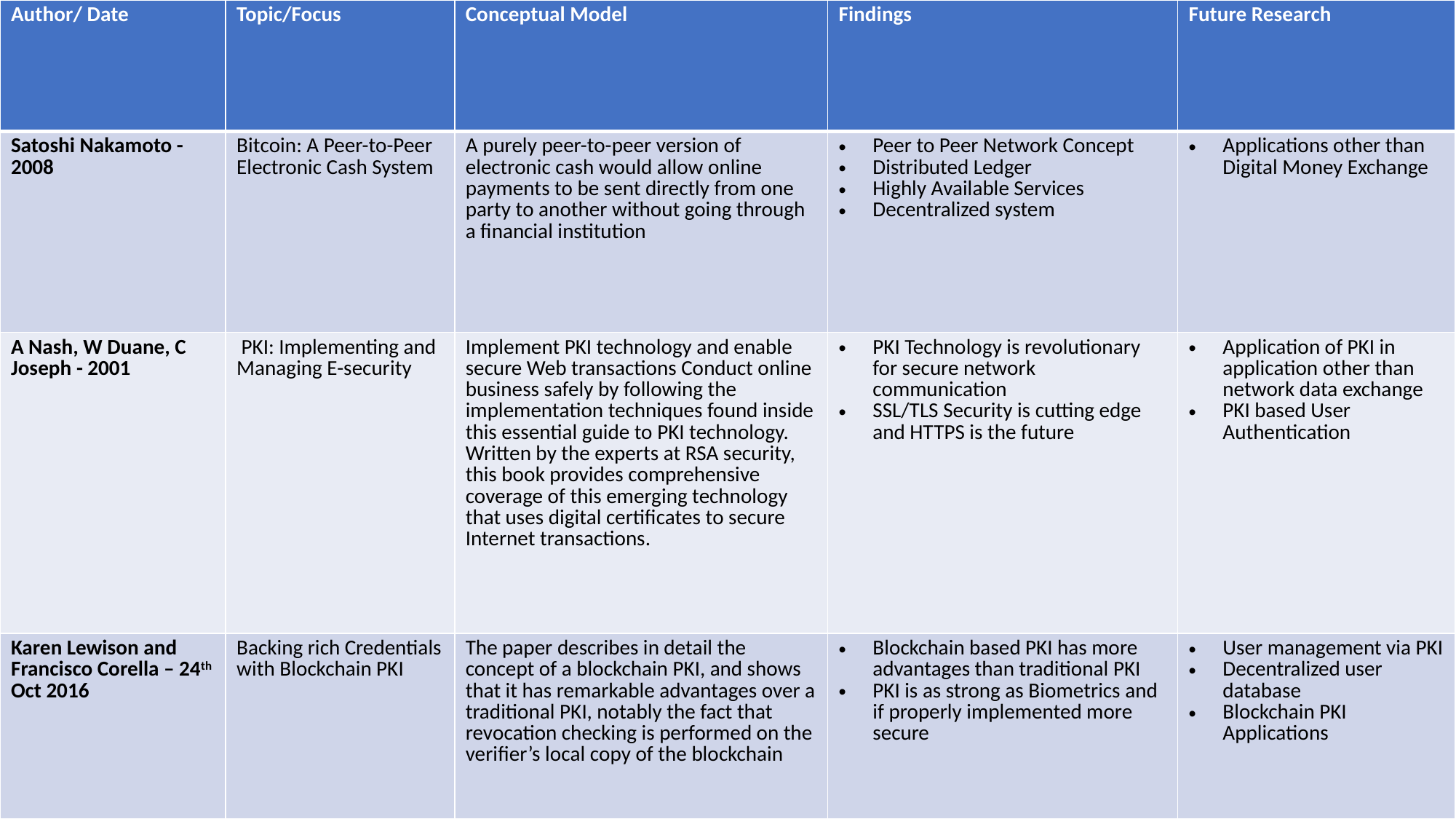

| Author/ Date | Topic/Focus | Conceptual Model | Findings | Future Research |
| --- | --- | --- | --- | --- |
| Satoshi Nakamoto - 2008 | Bitcoin: A Peer-to-Peer Electronic Cash System | A purely peer-to-peer version of electronic cash would allow online payments to be sent directly from one party to another without going through a financial institution | Peer to Peer Network Concept Distributed Ledger Highly Available Services Decentralized system | Applications other than Digital Money Exchange |
| A Nash, W Duane, C Joseph - 2001 | PKI: Implementing and Managing E-security | Implement PKI technology and enable secure Web transactions Conduct online business safely by following the implementation techniques found inside this essential guide to PKI technology. Written by the experts at RSA security, this book provides comprehensive coverage of this emerging technology that uses digital certificates to secure Internet transactions. | PKI Technology is revolutionary for secure network communication SSL/TLS Security is cutting edge and HTTPS is the future | Application of PKI in application other than network data exchange PKI based User Authentication |
| Karen Lewison and Francisco Corella – 24th Oct 2016 | Backing rich Credentials with Blockchain PKI | The paper describes in detail the concept of a blockchain PKI, and shows that it has remarkable advantages over a traditional PKI, notably the fact that revocation checking is performed on the verifier’s local copy of the blockchain | Blockchain based PKI has more advantages than traditional PKI PKI is as strong as Biometrics and if properly implemented more secure | User management via PKI Decentralized user database Blockchain PKI Applications |